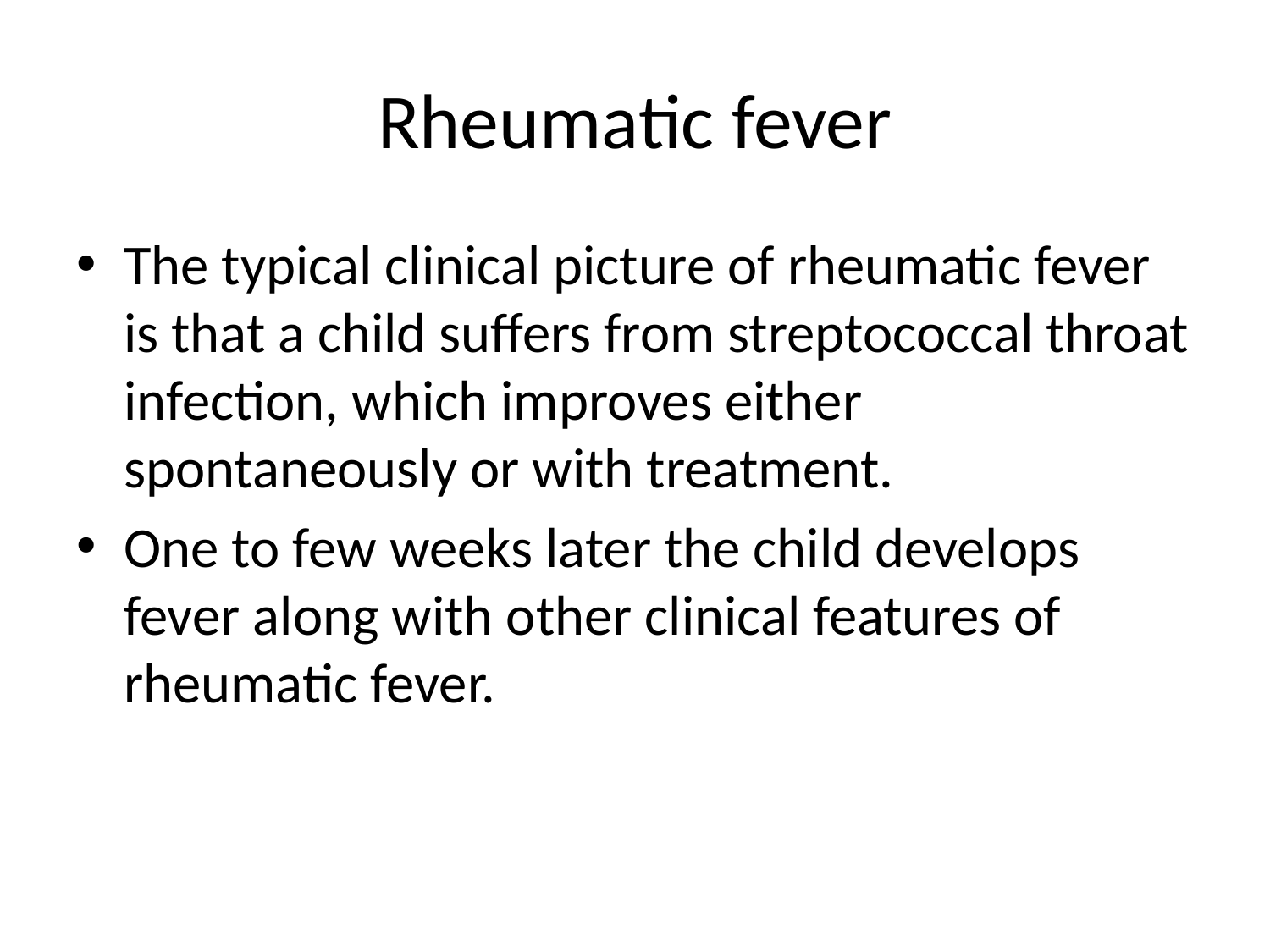

# Rheumatic fever
The typical clinical picture of rheumatic fever is that a child suffers from streptococcal throat infection, which improves either spontaneously or with treatment.
One to few weeks later the child develops fever along with other clinical features of rheumatic fever.